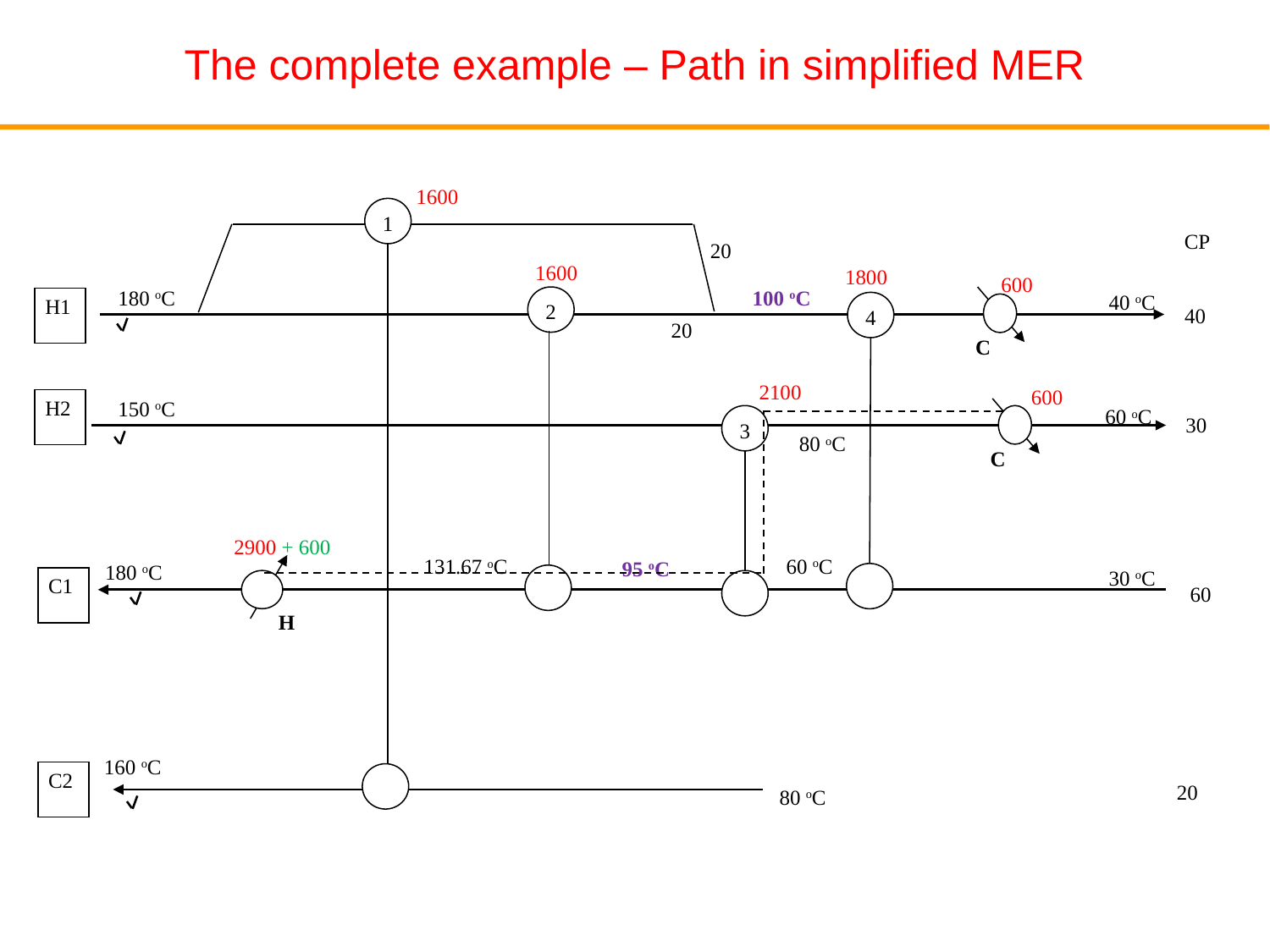

The complete example – Path in simplified MER

1600
1
CP
20
1600
1800
600
100 oC
180 oC
40 oC
2
H1
4

40
20
C
2100
600
H2
150 oC
60 oC
3

30
80 oC
C
2900 + 600
60 oC
131.67 oC
95 oC
180 oC
30 oC

C1

60
H
160 oC
C2

20
80 oC